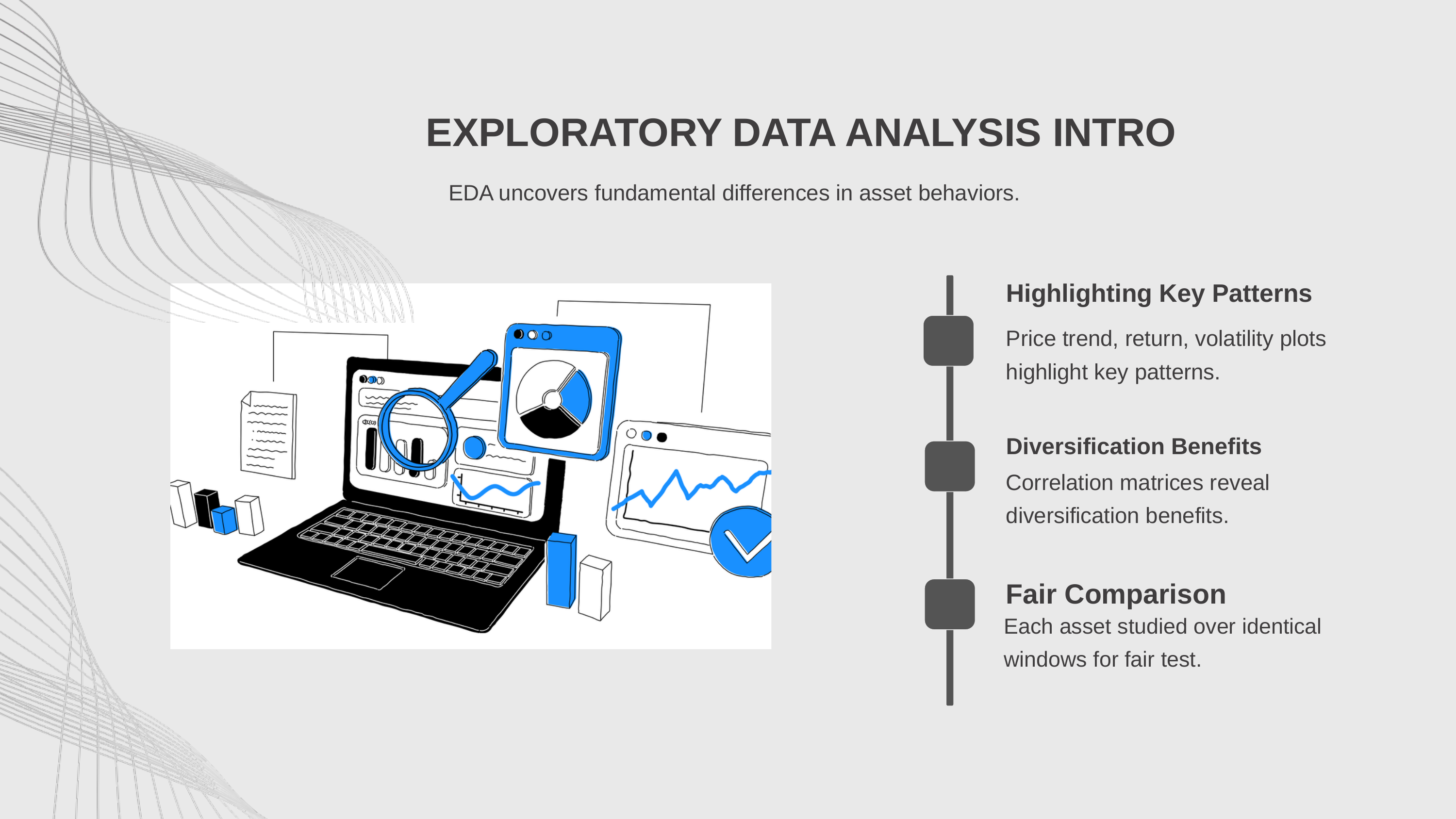

EXPLORATORY DATA ANALYSIS INTRO
EDA uncovers fundamental differences in asset behaviors.

Highlighting Key Patterns

Price trend, return, volatility plots highlight key patterns.
Diversification Benefits

Correlation matrices reveal diversification benefits.
Fair Comparison

Each asset studied over identical windows for fair test.